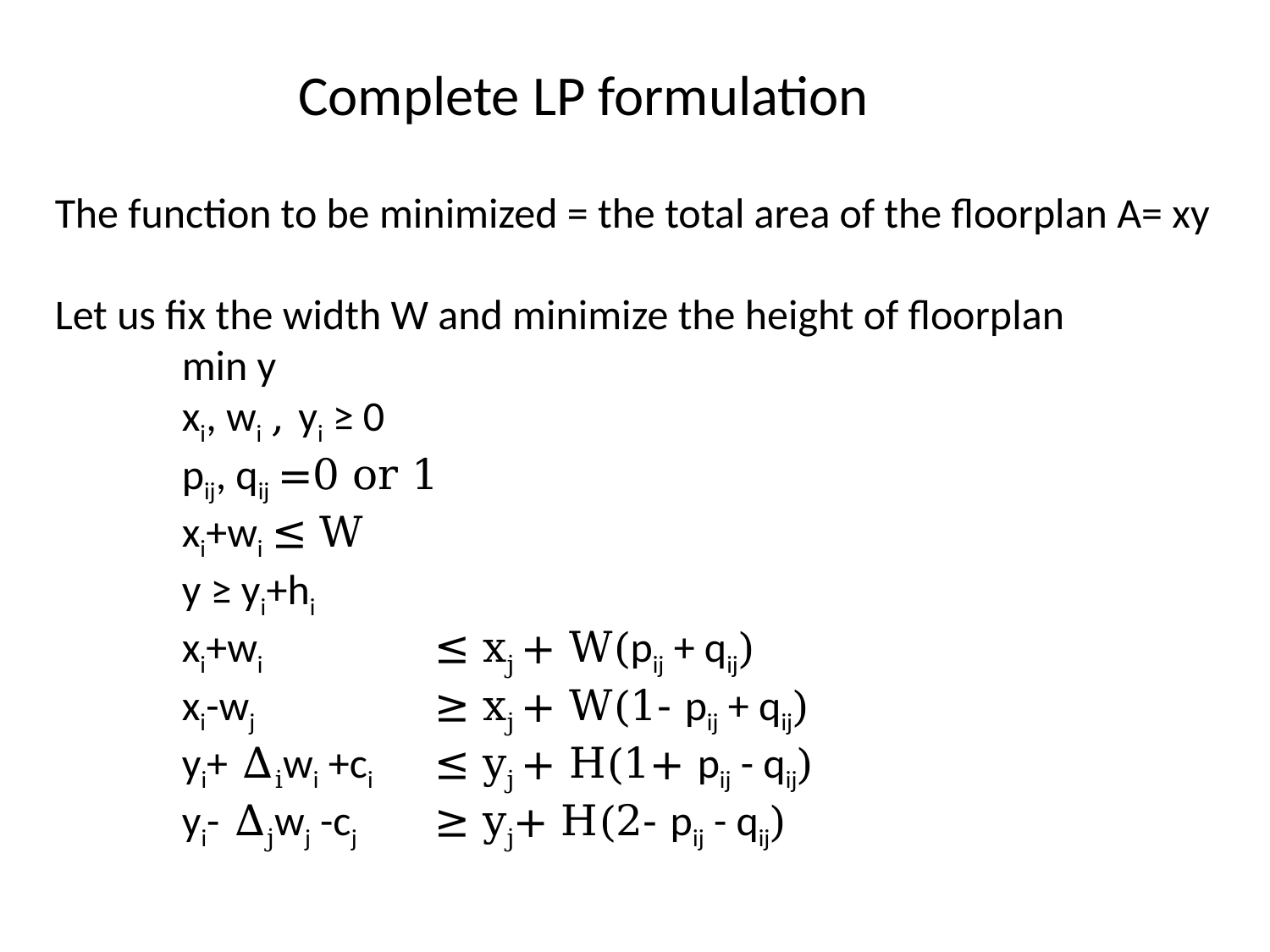

Complete LP formulation
The function to be minimized = the total area of the floorplan A= xy

Let us fix the width W and minimize the height of floorplan
	min y
	xi, wi , yi ≥ 0
	pij, qij =0 or 1
	xi+wi ≤ W
 	y ≥ yi+hi
	xi+wi 		≤ xj + W(pij + qij)
	xi-wj  		≥ xj + W(1- pij + qij)
	yi+ Δiwi +ci 	≤ yj + H(1+ pij - qij)
	yi- Δjwj -cj 	≥ yj+ H(2- pij - qij)